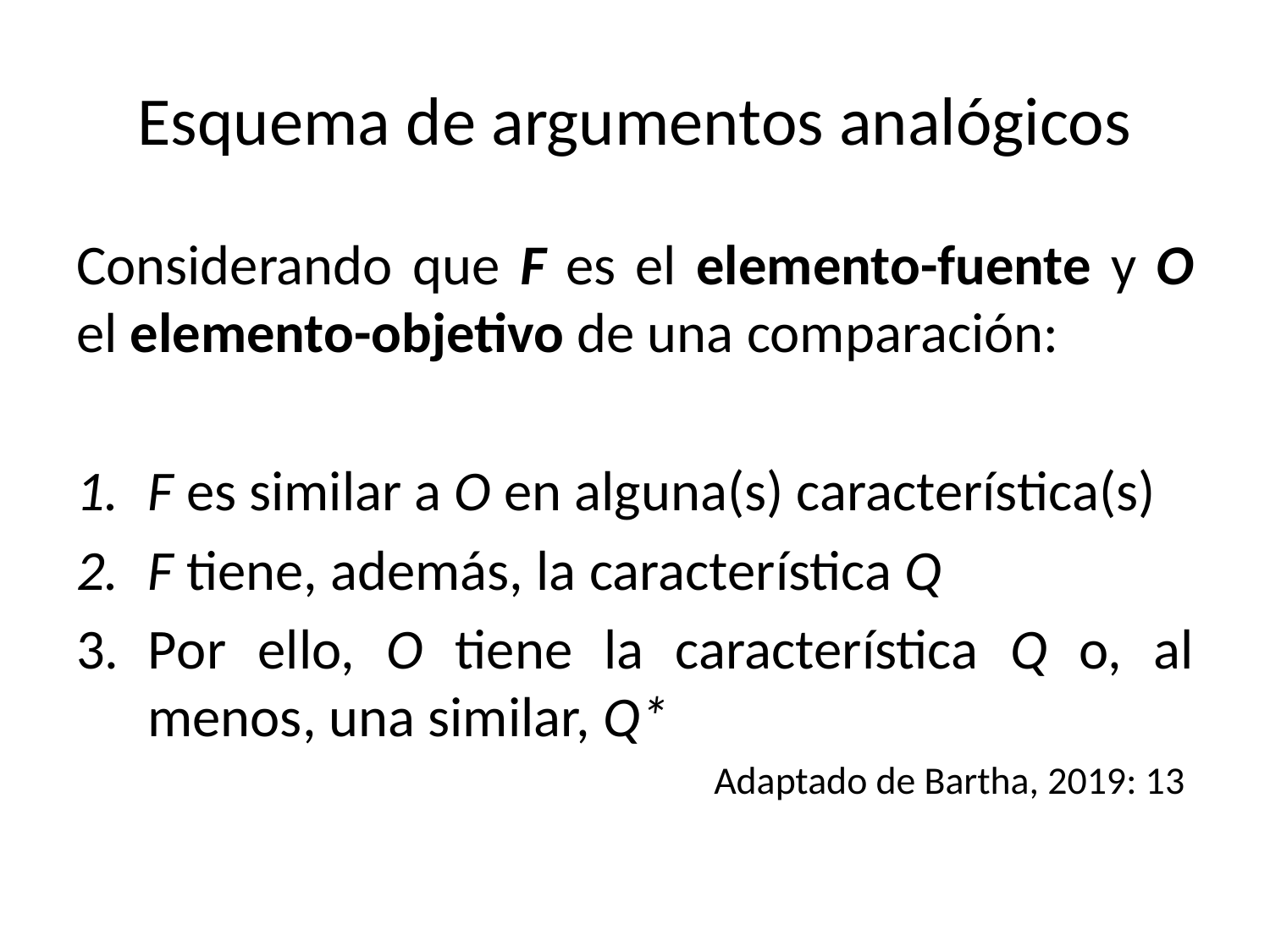

# Esquema de argumentos analógicos
Considerando que F es el elemento-fuente y O el elemento-objetivo de una comparación:

F es similar a O en alguna(s) característica(s)
F tiene, además, la característica Q
Por ello, O tiene la característica Q o, al menos, una similar, Q*
Adaptado de Bartha, 2019: 13